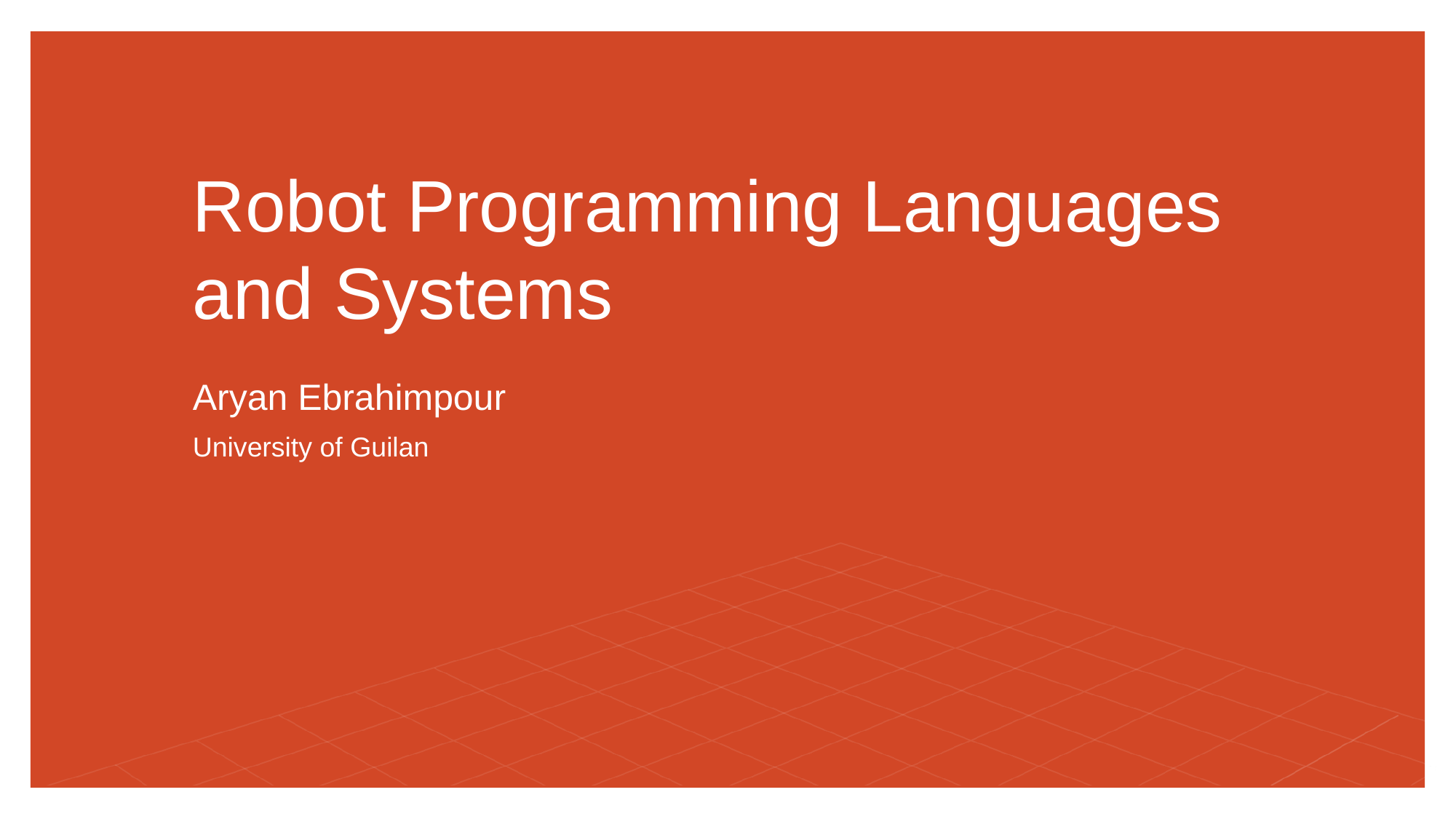

# Robot Programming Languages and Systems
Aryan Ebrahimpour
University of Guilan